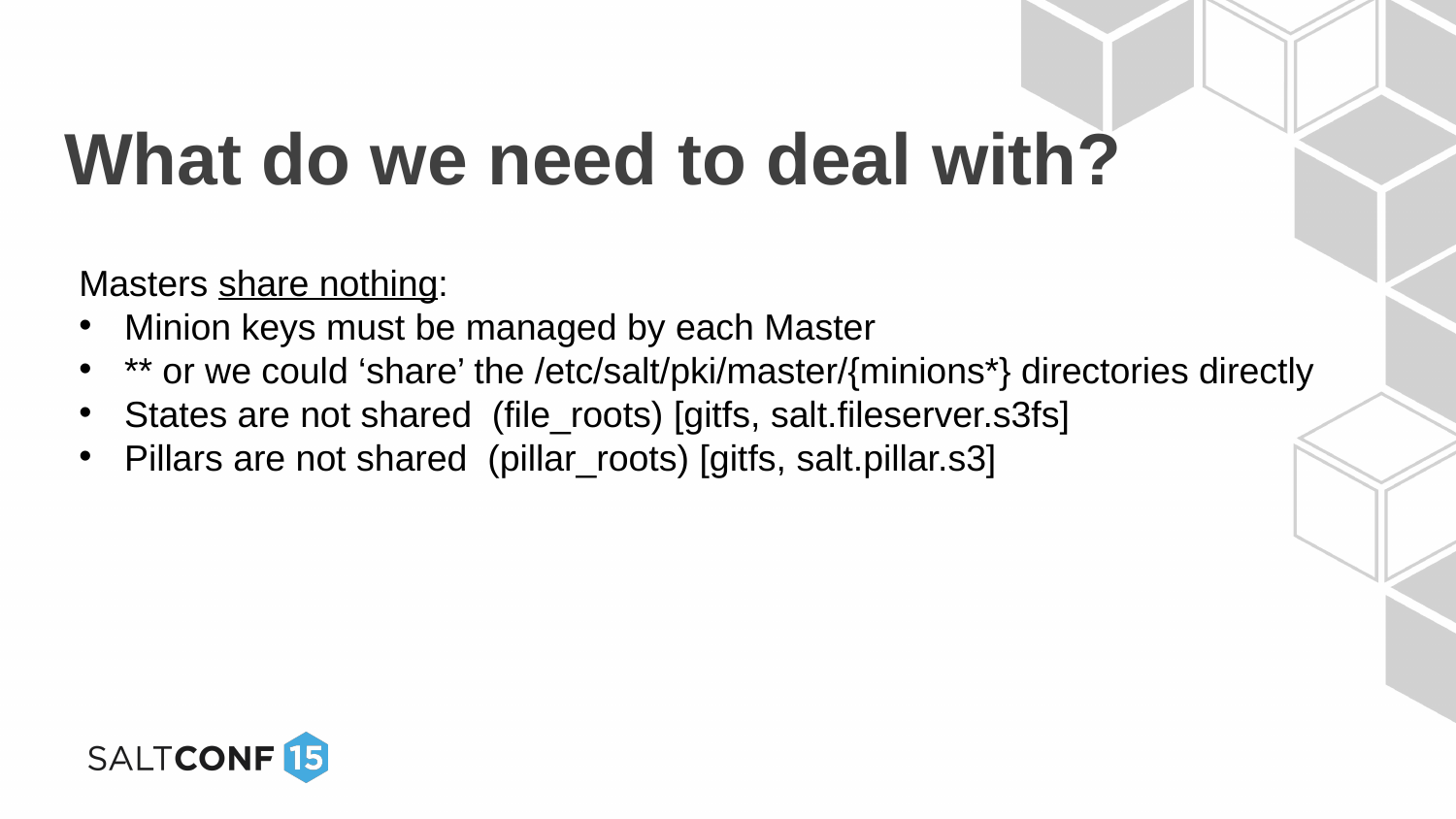

# What do we need to deal with?
Masters share nothing:
Minion keys must be managed by each Master
** or we could ‘share’ the /etc/salt/pki/master/{minions*} directories directly
States are not shared  (file_roots) [gitfs, salt.fileserver.s3fs]
Pillars are not shared  (pillar_roots) [gitfs, salt.pillar.s3]